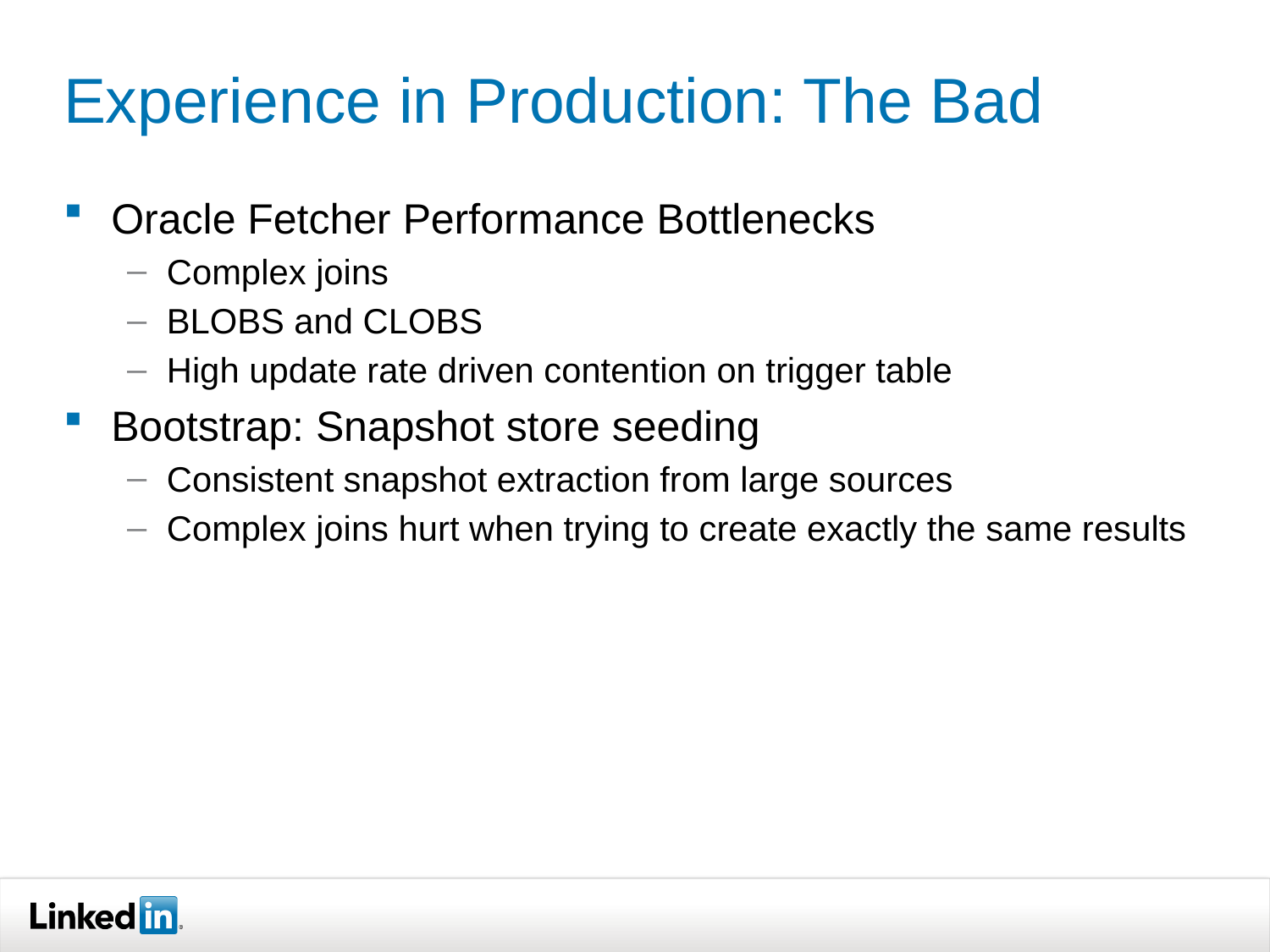

# Experience in Production: The Bad
Oracle Fetcher Performance Bottlenecks
Complex joins
BLOBS and CLOBS
High update rate driven contention on trigger table
Bootstrap: Snapshot store seeding
Consistent snapshot extraction from large sources
Complex joins hurt when trying to create exactly the same results